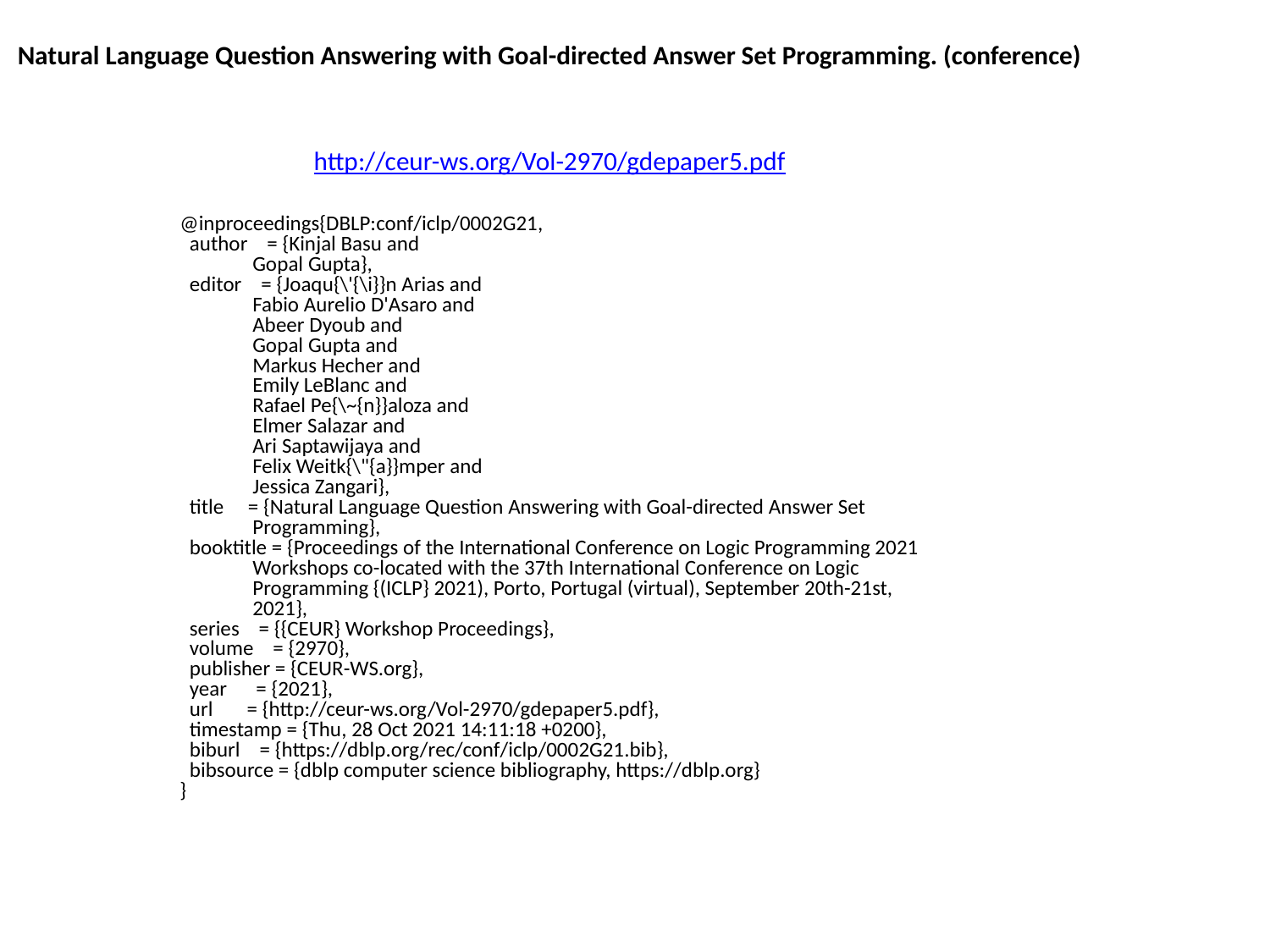

Natural Language Question Answering with Goal-directed Answer Set Programming. (conference)

http://ceur-ws.org/Vol-2970/gdepaper5.pdf

@inproceedings{DBLP:conf/iclp/0002G21,
  author    = {Kinjal Basu and
               Gopal Gupta},
  editor    = {Joaqu{\'{\i}}n Arias and
               Fabio Aurelio D'Asaro and
               Abeer Dyoub and
               Gopal Gupta and
               Markus Hecher and
               Emily LeBlanc and
               Rafael Pe{\~{n}}aloza and
               Elmer Salazar and
               Ari Saptawijaya and
               Felix Weitk{\"{a}}mper and
               Jessica Zangari},
  title     = {Natural Language Question Answering with Goal-directed Answer Set
               Programming},
  booktitle = {Proceedings of the International Conference on Logic Programming 2021
               Workshops co-located with the 37th International Conference on Logic
               Programming {(ICLP} 2021), Porto, Portugal (virtual), September 20th-21st,
               2021},
  series    = {{CEUR} Workshop Proceedings},
  volume    = {2970},
  publisher = {CEUR-WS.org},
  year      = {2021},
  url       = {http://ceur-ws.org/Vol-2970/gdepaper5.pdf},
  timestamp = {Thu, 28 Oct 2021 14:11:18 +0200},
  biburl    = {https://dblp.org/rec/conf/iclp/0002G21.bib},
  bibsource = {dblp computer science bibliography, https://dblp.org}
}